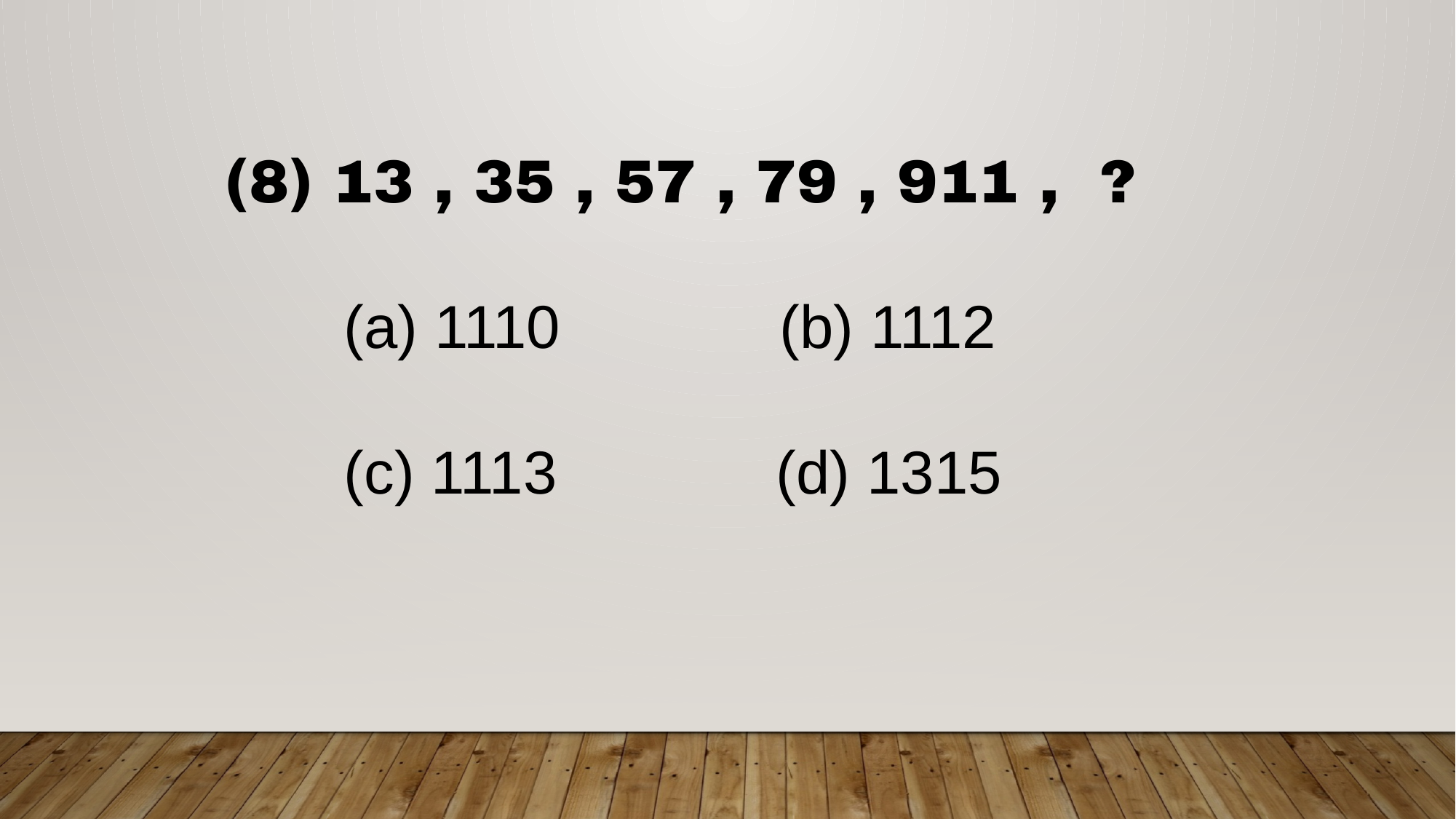

(8) 13 , 35 , 57 , 79 , 911 ,  ?

       (a) 1110             (b) 1112

       (c) 1113             (d) 1315